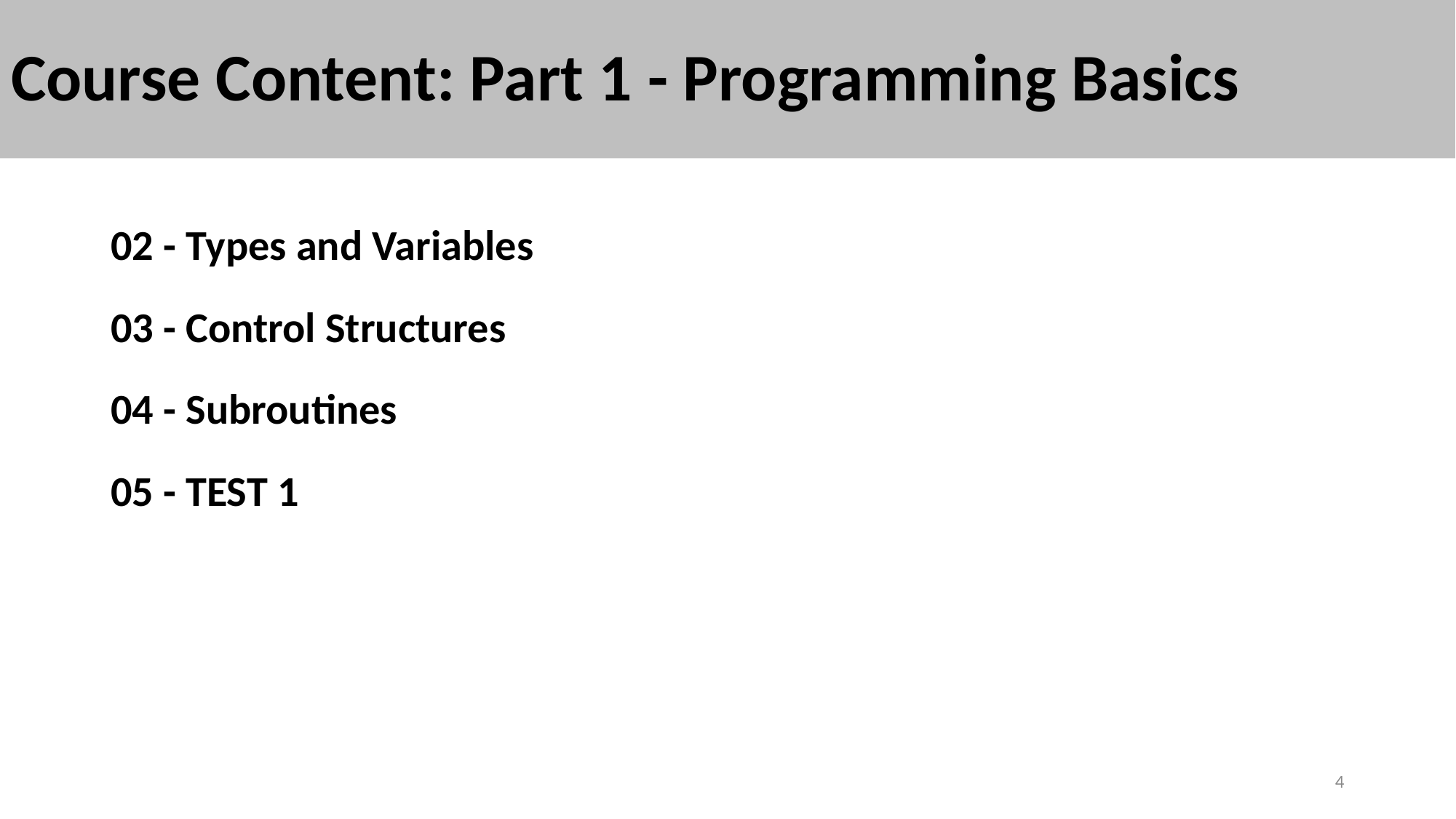

# Course Content: Part 1 - Programming Basics
02 - Types and Variables
03 - Control Structures
04 - Subroutines
05 - TEST 1
4